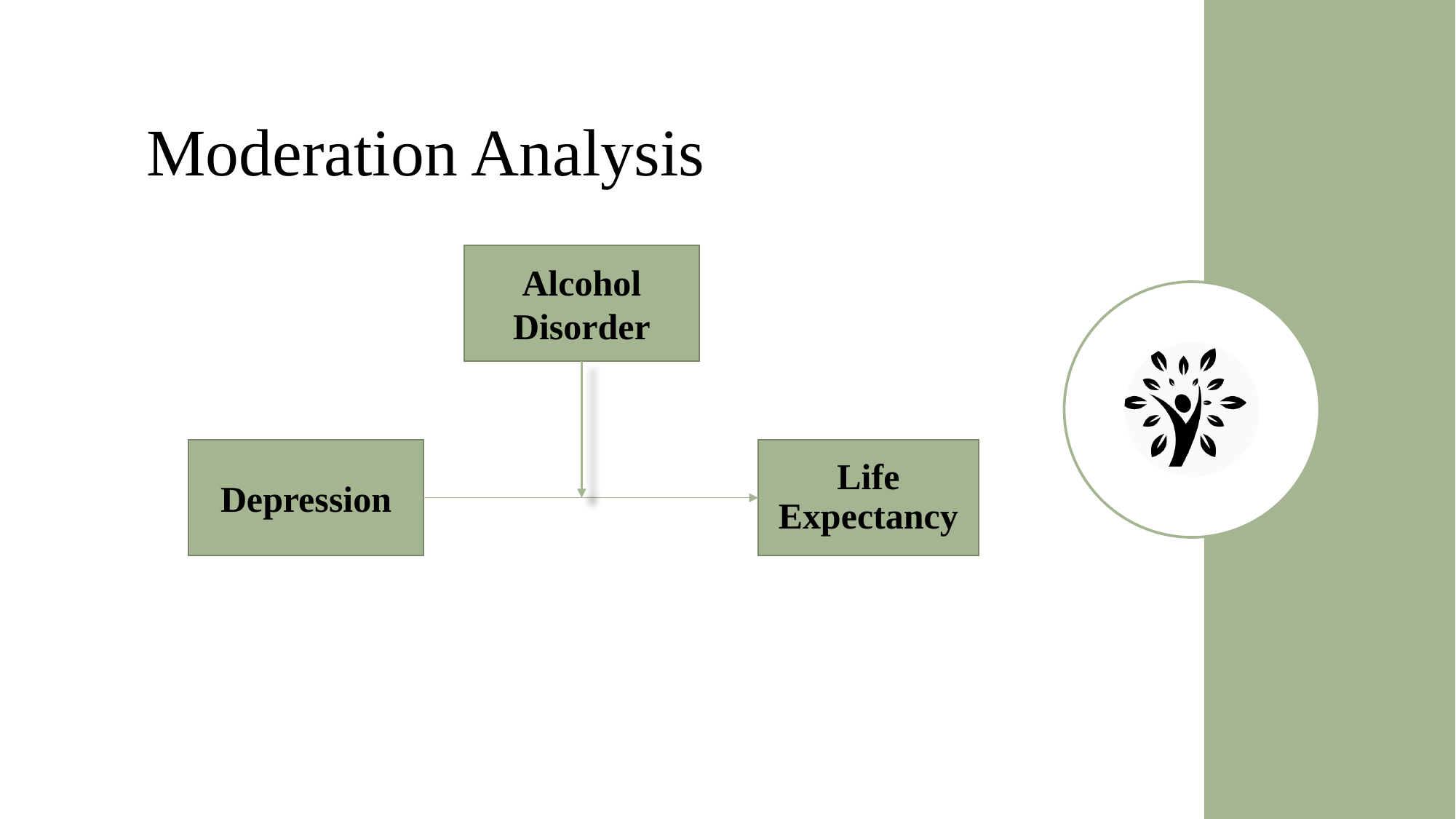

# Moderation Analysis
Alcohol Disorder

Life Expectancy
Depression